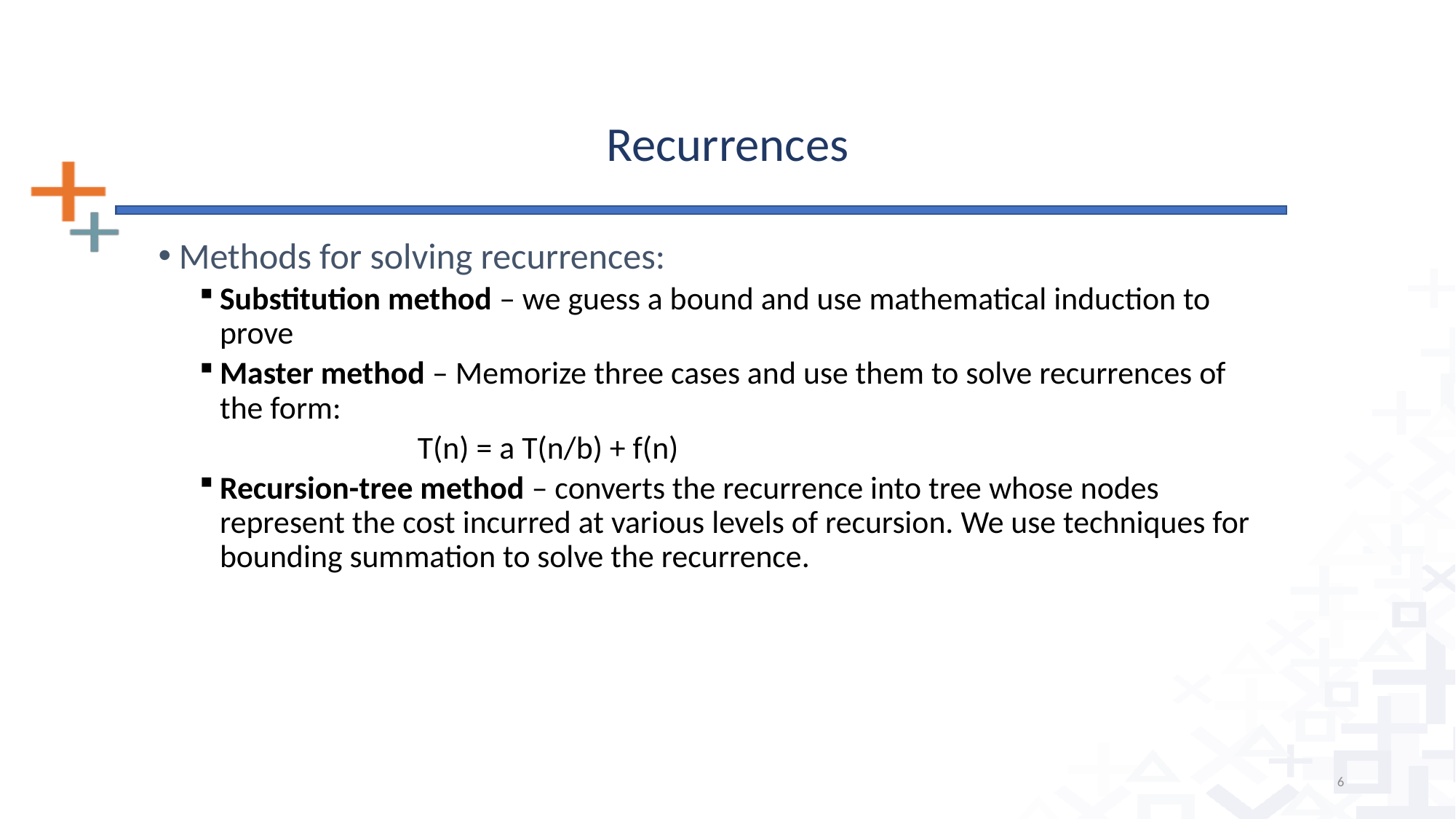

Recurrences
Methods for solving recurrences:
Substitution method – we guess a bound and use mathematical induction to prove
Master method – Memorize three cases and use them to solve recurrences of the form:
		T(n) = a T(n/b) + f(n)
Recursion-tree method – converts the recurrence into tree whose nodes represent the cost incurred at various levels of recursion. We use techniques for bounding summation to solve the recurrence.

6